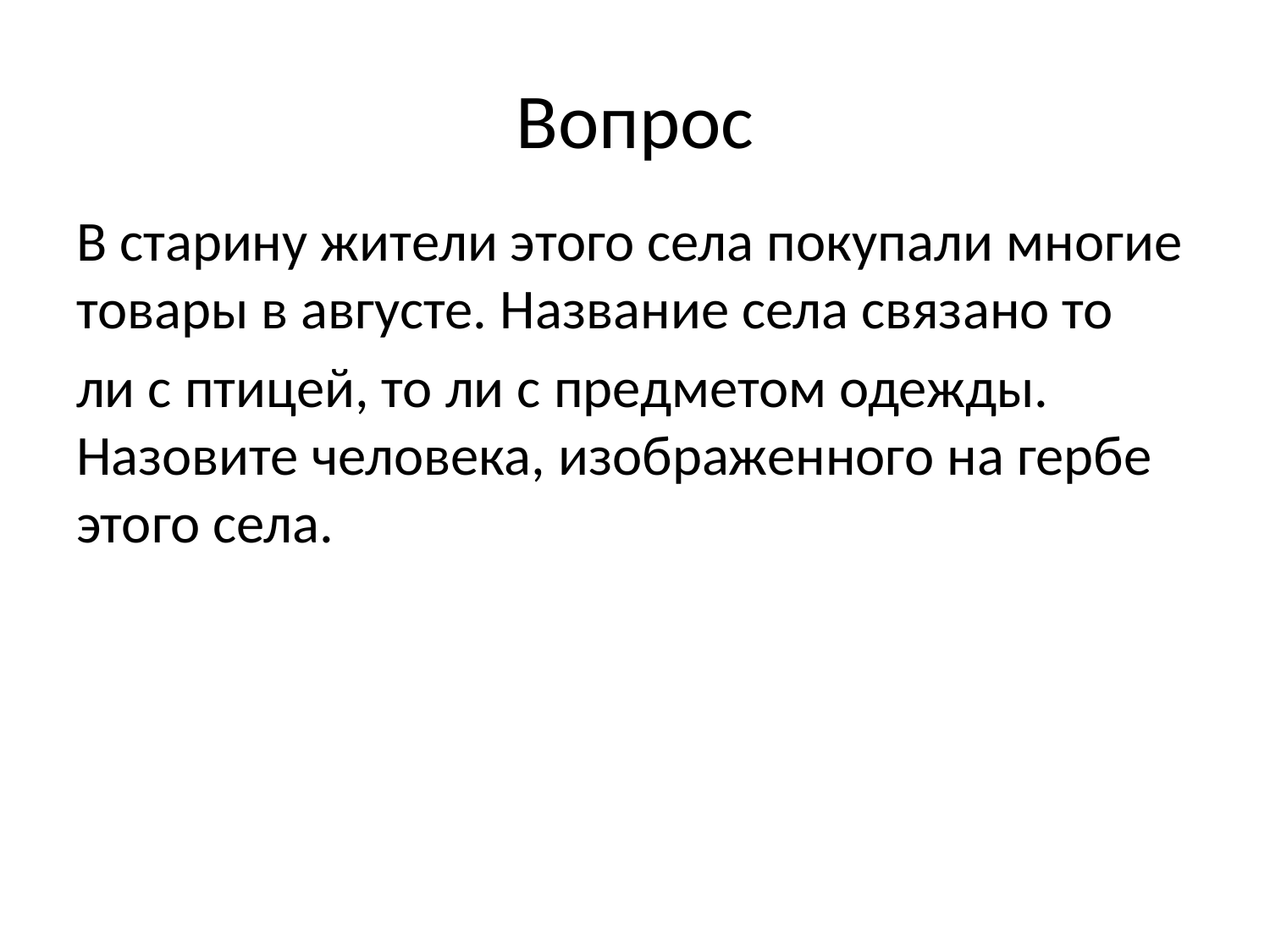

# Вопрос
В старину жители этого села покупали многие товары в августе. Название села связано то
ли с птицей, то ли с предметом одежды. Назовите человека, изображенного на гербе этого села.